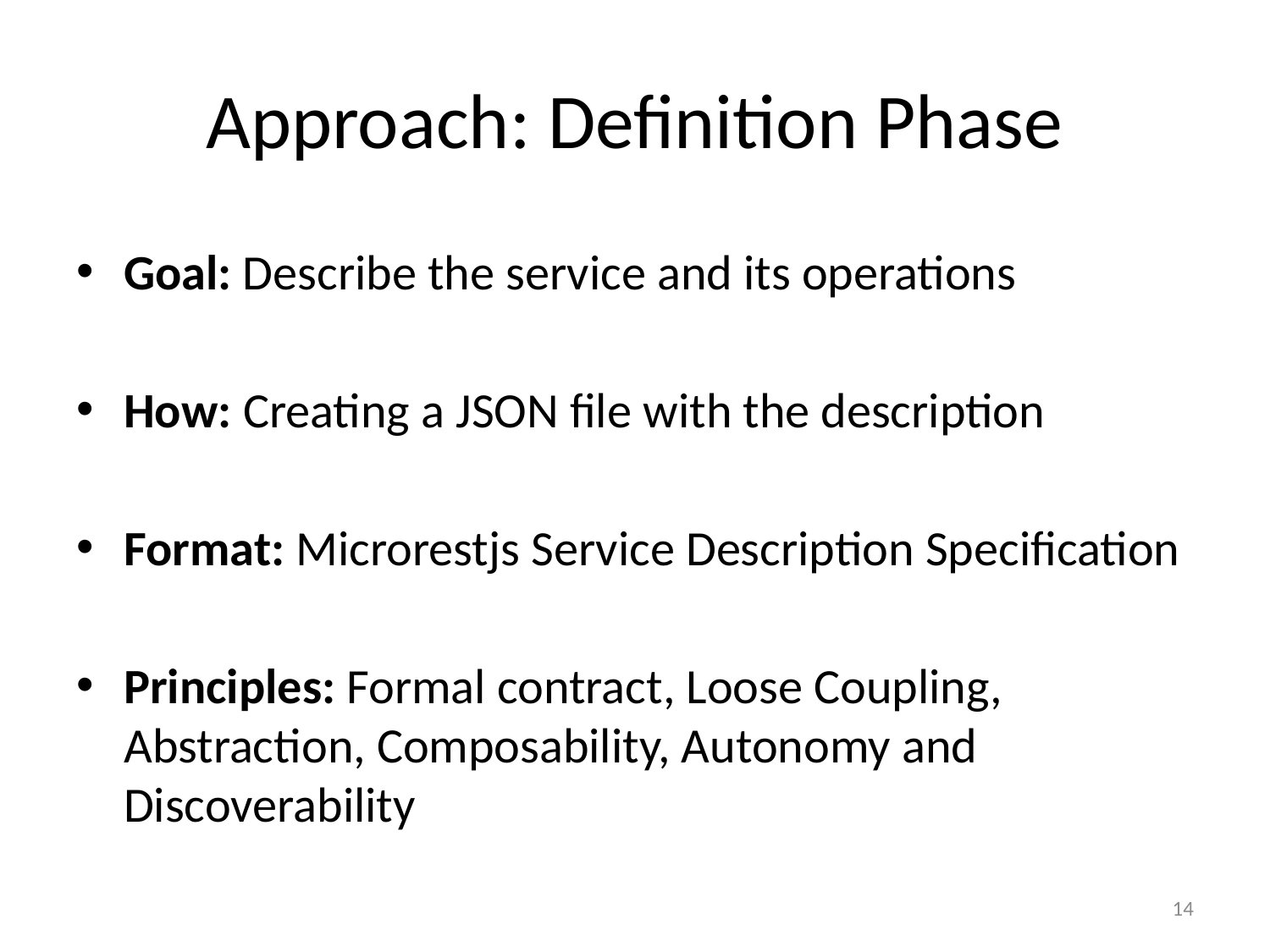

# Approach: Definition Phase
Goal: Describe the service and its operations

How: Creating a JSON file with the description

Format: Microrestjs Service Description Specification

Principles: Formal contract, Loose Coupling, Abstraction, Composability, Autonomy and Discoverability
14